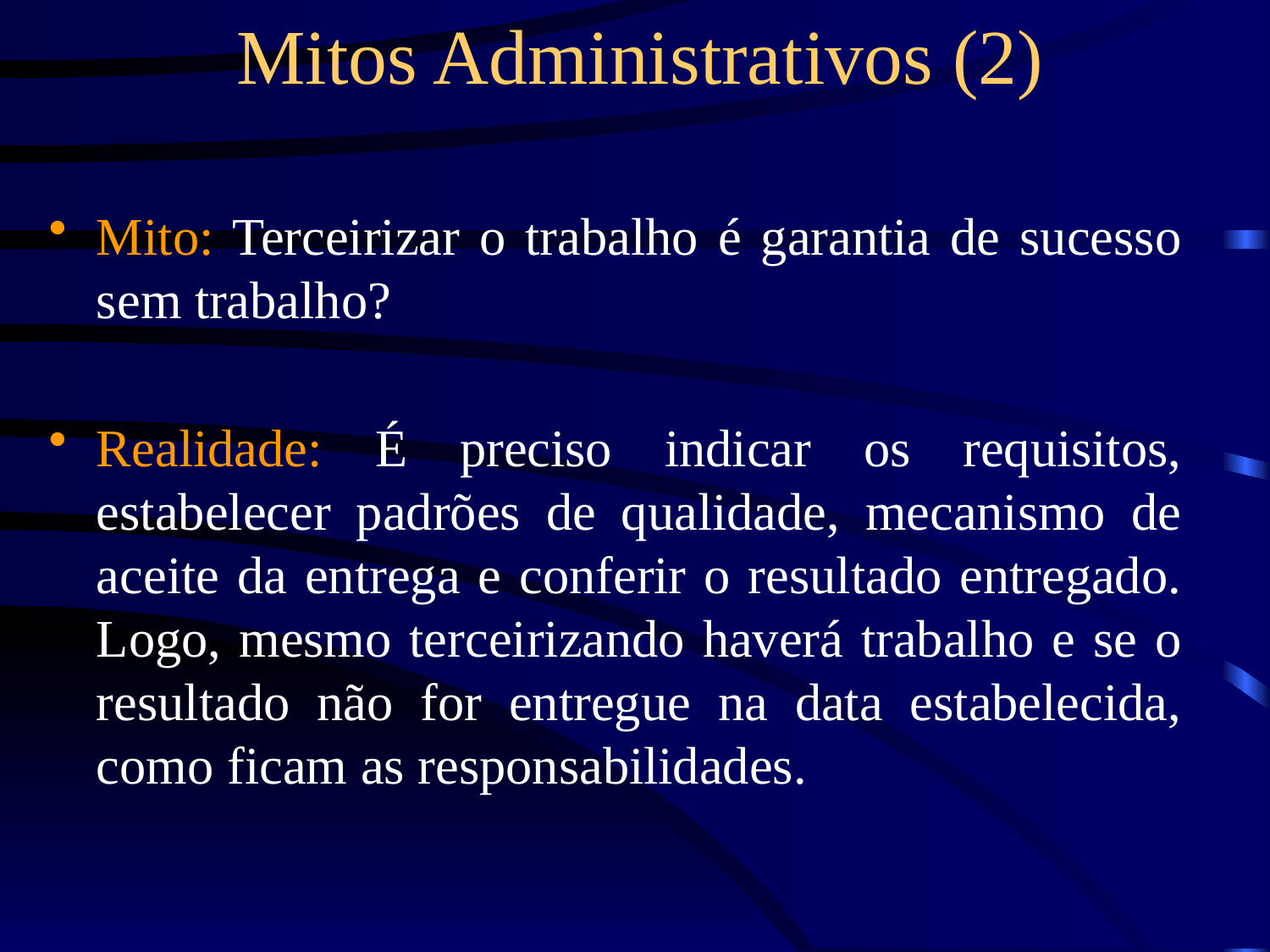

# Mitos Administrativos (2)
Mito: Terceirizar o trabalho é garantia de sucesso sem trabalho?

Realidade: É preciso indicar os requisitos, estabelecer padrões de qualidade, mecanismo de aceite da entrega e conferir o resultado entregado. Logo, mesmo terceirizando haverá trabalho e se o resultado não for entregue na data estabelecida, como ficam as responsabilidades.